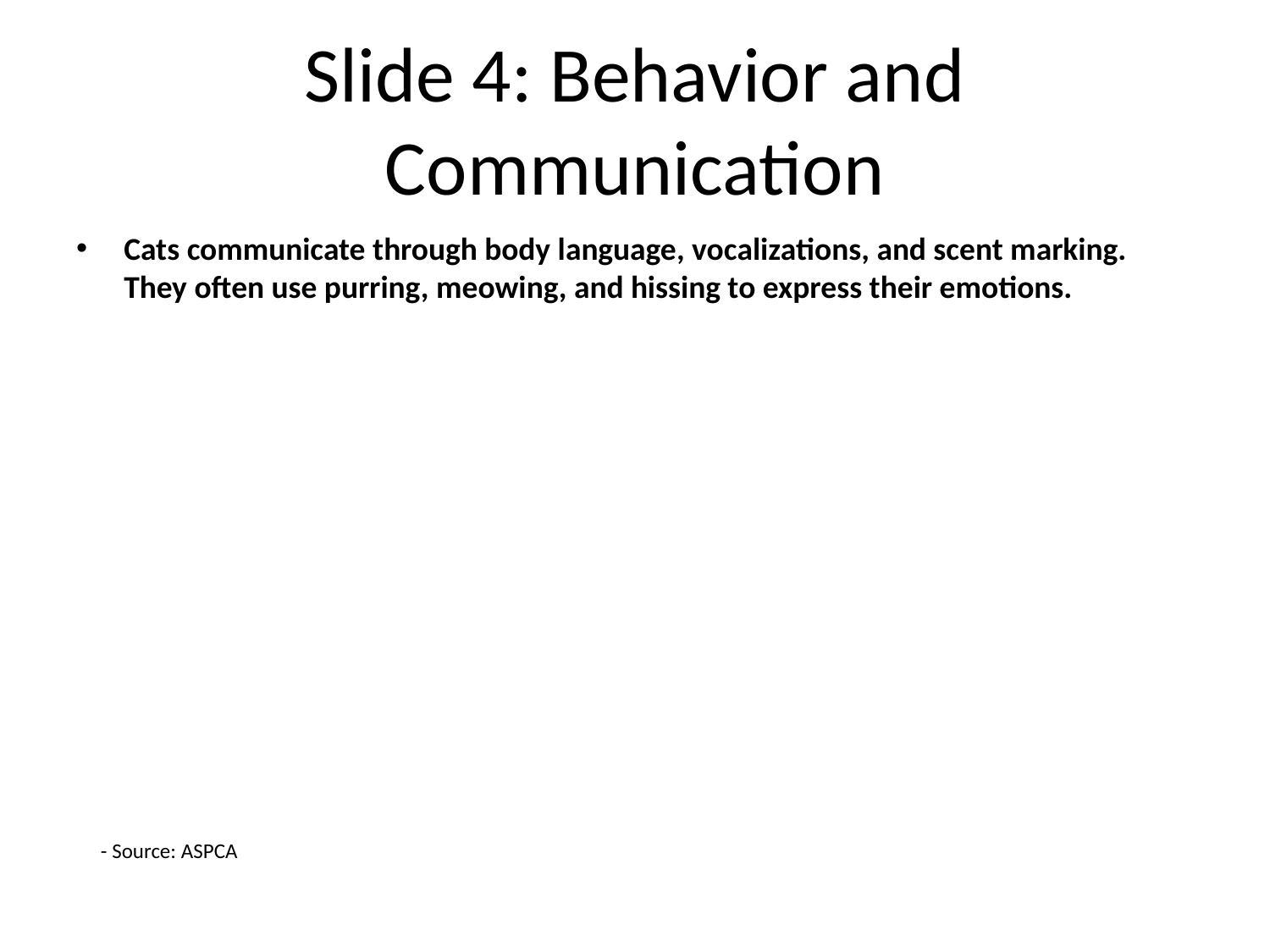

# Slide 4: Behavior and Communication
Cats communicate through body language, vocalizations, and scent marking. They often use purring, meowing, and hissing to express their emotions.

- Source: ASPCA